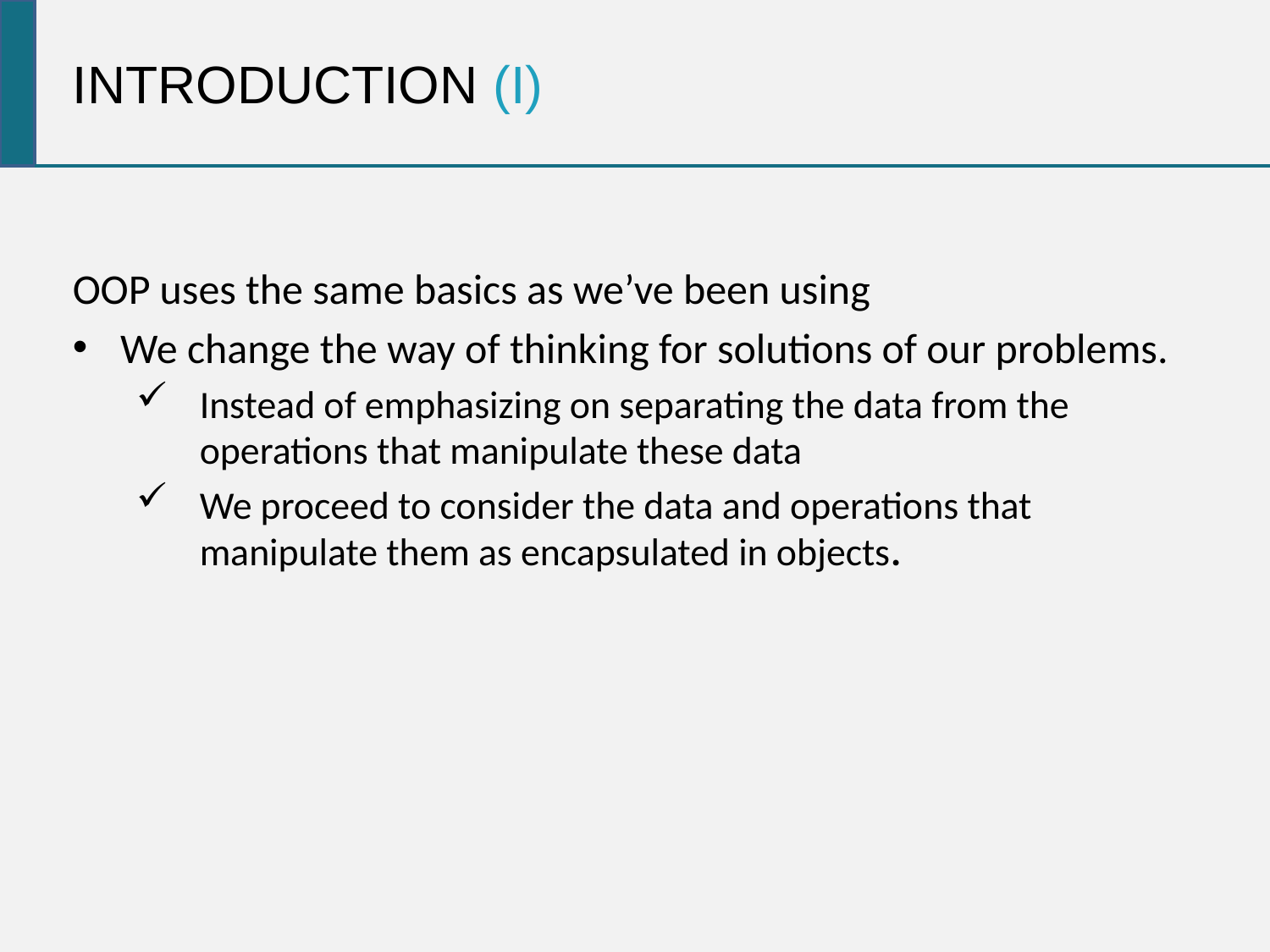

Introduction (i)

OOP uses the same basics as we’ve been using
We change the way of thinking for solutions of our problems.
Instead of emphasizing on separating the data from the operations that manipulate these data
We proceed to consider the data and operations that manipulate them as encapsulated in objects.